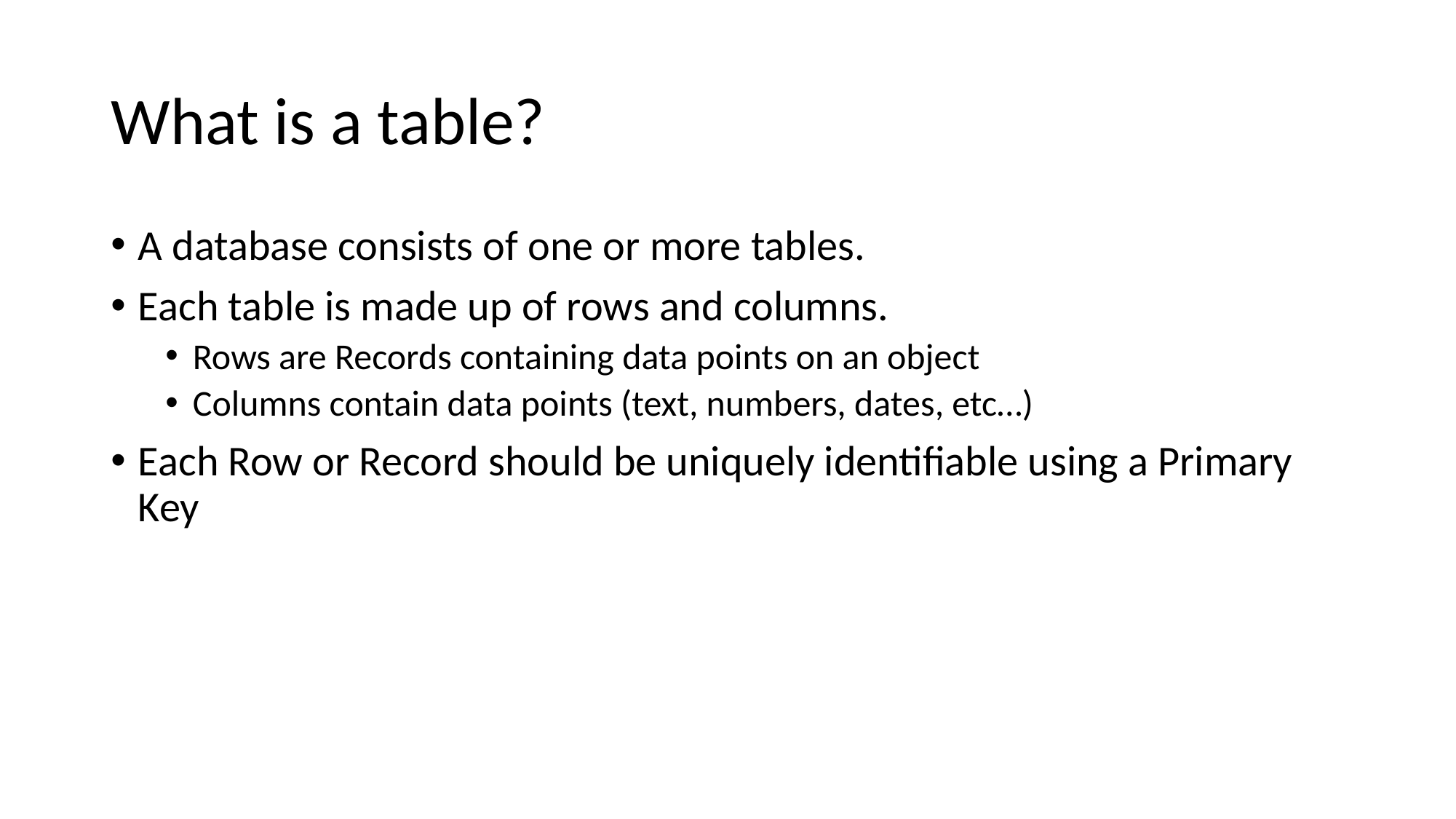

# What is a table?
A database consists of one or more tables.
Each table is made up of rows and columns.
Rows are Records containing data points on an object
Columns contain data points (text, numbers, dates, etc…)
Each Row or Record should be uniquely identifiable using a Primary Key